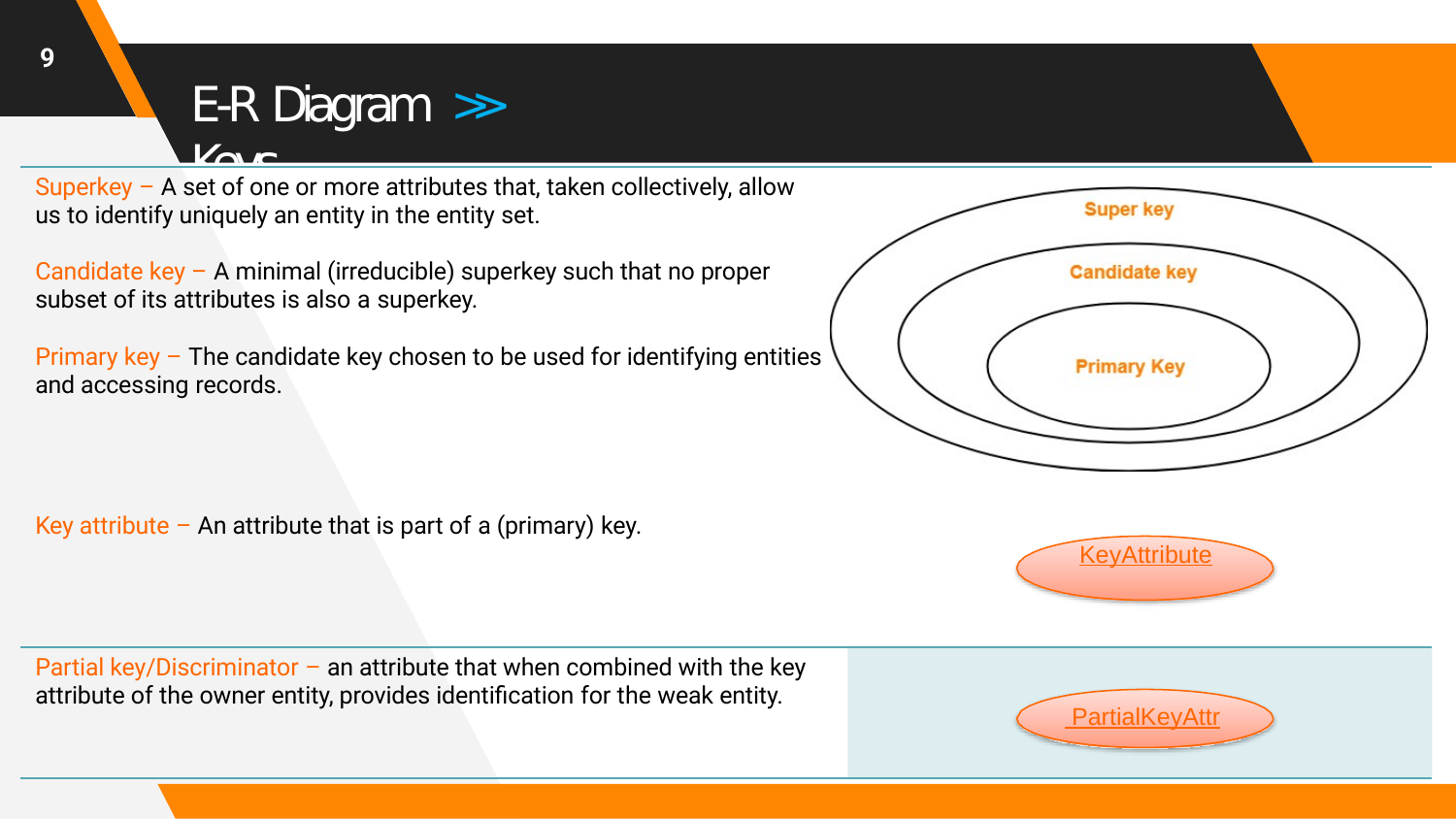

9
# E-R Diagram >> Keys
| Superkey – A set of one or more attributes that, taken collectively, allow us to identify uniquely an entity in the entity set. Candidate key – A minimal (irreducible) superkey such that no proper subset of its attributes is also a superkey. Primary key – The candidate key chosen to be used for identifying entities and accessing records. Key attribute – An attribute that is part of a (primary) key. KeyAttribute |
| --- |
| Partial key/Discriminator – an attribute that when combined with the key attribute of the owner entity, provides identification for the weak entity. PartialKeyAttr |